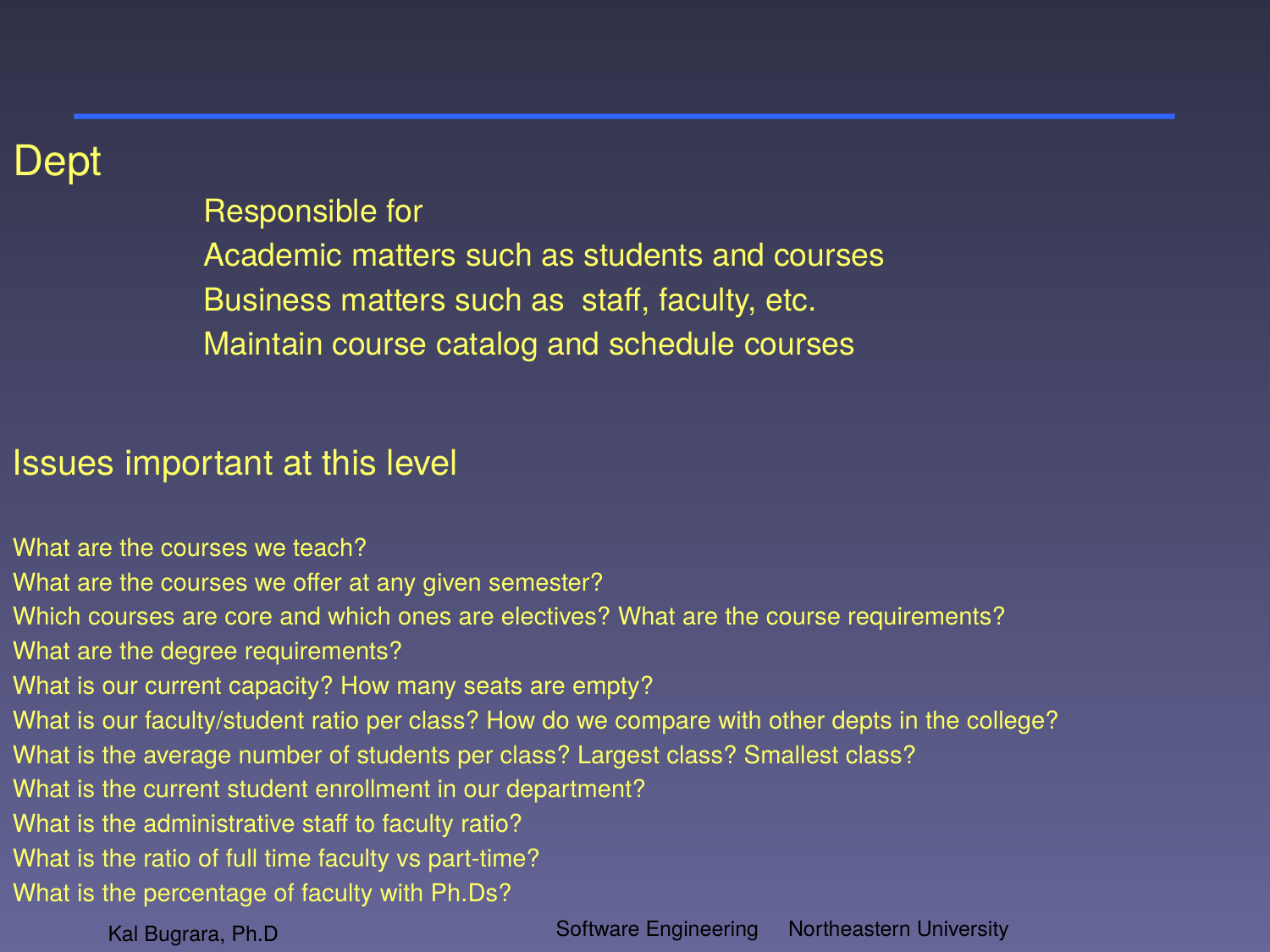

#
Dept
Responsible for
Academic matters such as students and courses
Business matters such as  staff, faculty, etc.
Maintain course catalog and schedule courses
Issues important at this level

What are the courses we teach?
What are the courses we offer at any given semester?
Which courses are core and which ones are electives? What are the course requirements?
What are the degree requirements?
What is our current capacity? How many seats are empty?
What is our faculty/student ratio per class? How do we compare with other depts in the college?
What is the average number of students per class? Largest class? Smallest class?
What is the current student enrollment in our department?
What is the administrative staff to faculty ratio?
What is the ratio of full time faculty vs part-time?
What is the percentage of faculty with Ph.Ds?

Kal Bugrara, Ph.D
Software Engineering		     Northeastern University